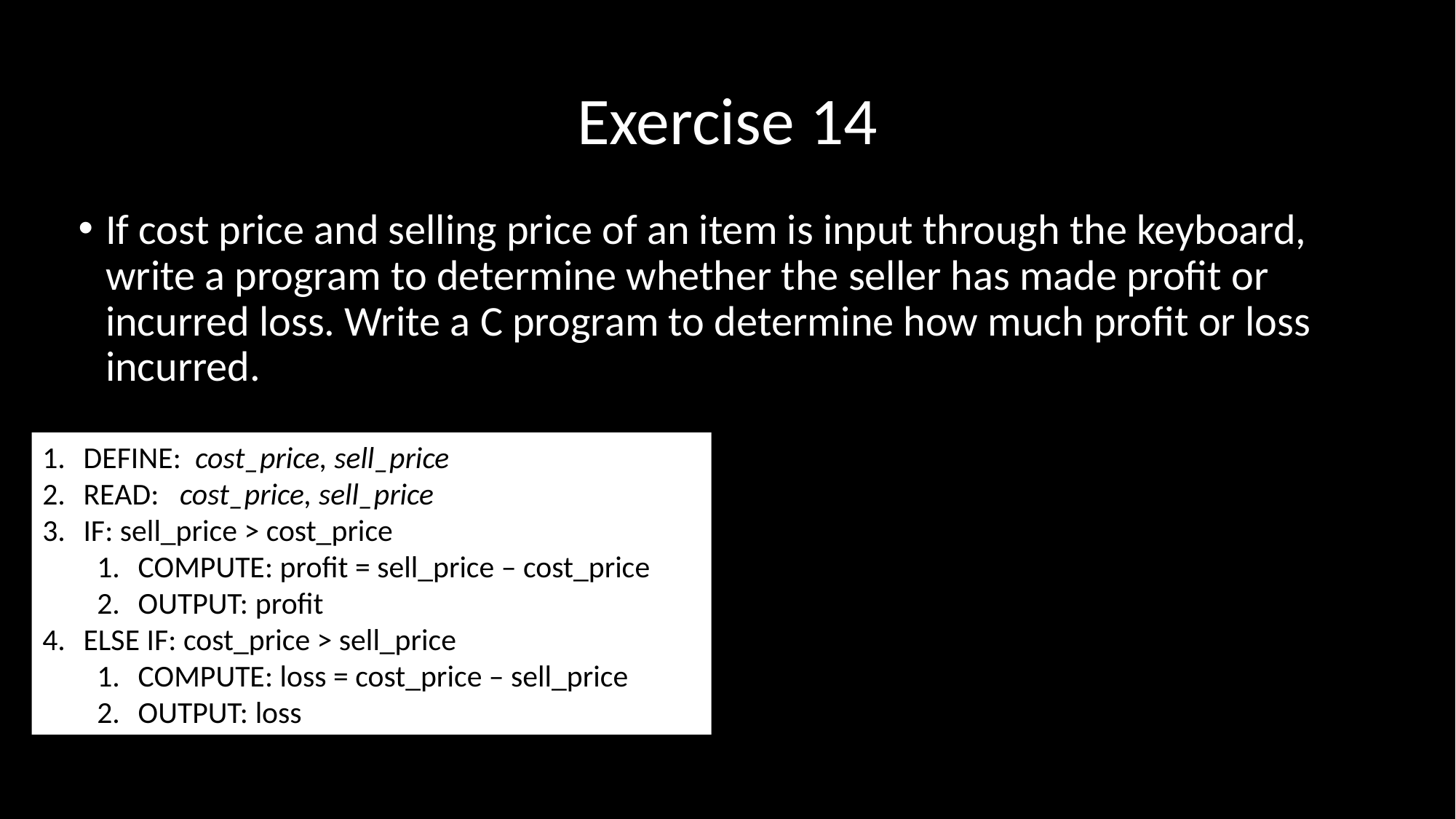

# Exercise 14
If cost price and selling price of an item is input through the keyboard, write a program to determine whether the seller has made profit or incurred loss. Write a C program to determine how much profit or loss incurred.

DEFINE:  cost_price, sell_price
READ:   cost_price, sell_price
IF: sell_price > cost_price
COMPUTE: profit = sell_price – cost_price
OUTPUT: profit
ELSE IF: cost_price > sell_price
COMPUTE: loss = cost_price – sell_price
OUTPUT: loss